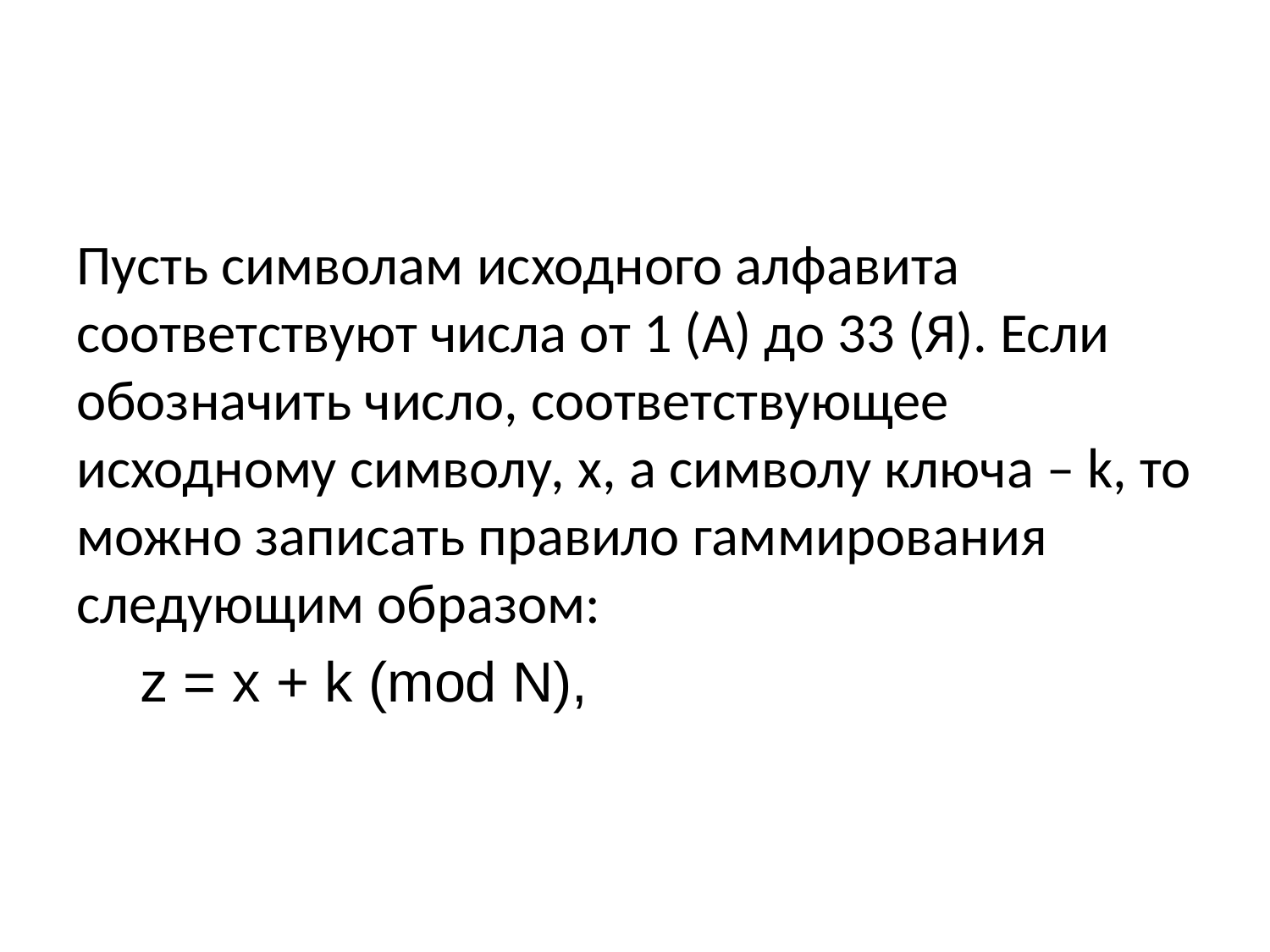

Пусть символам исходного алфавита соответствуют числа от 1 (А) до 33 (Я). Если обозначить число, соответствующее исходному символу, x, а символу ключа – k, то можно записать правило гаммирования следующим образом:
z = x + k (mod N),